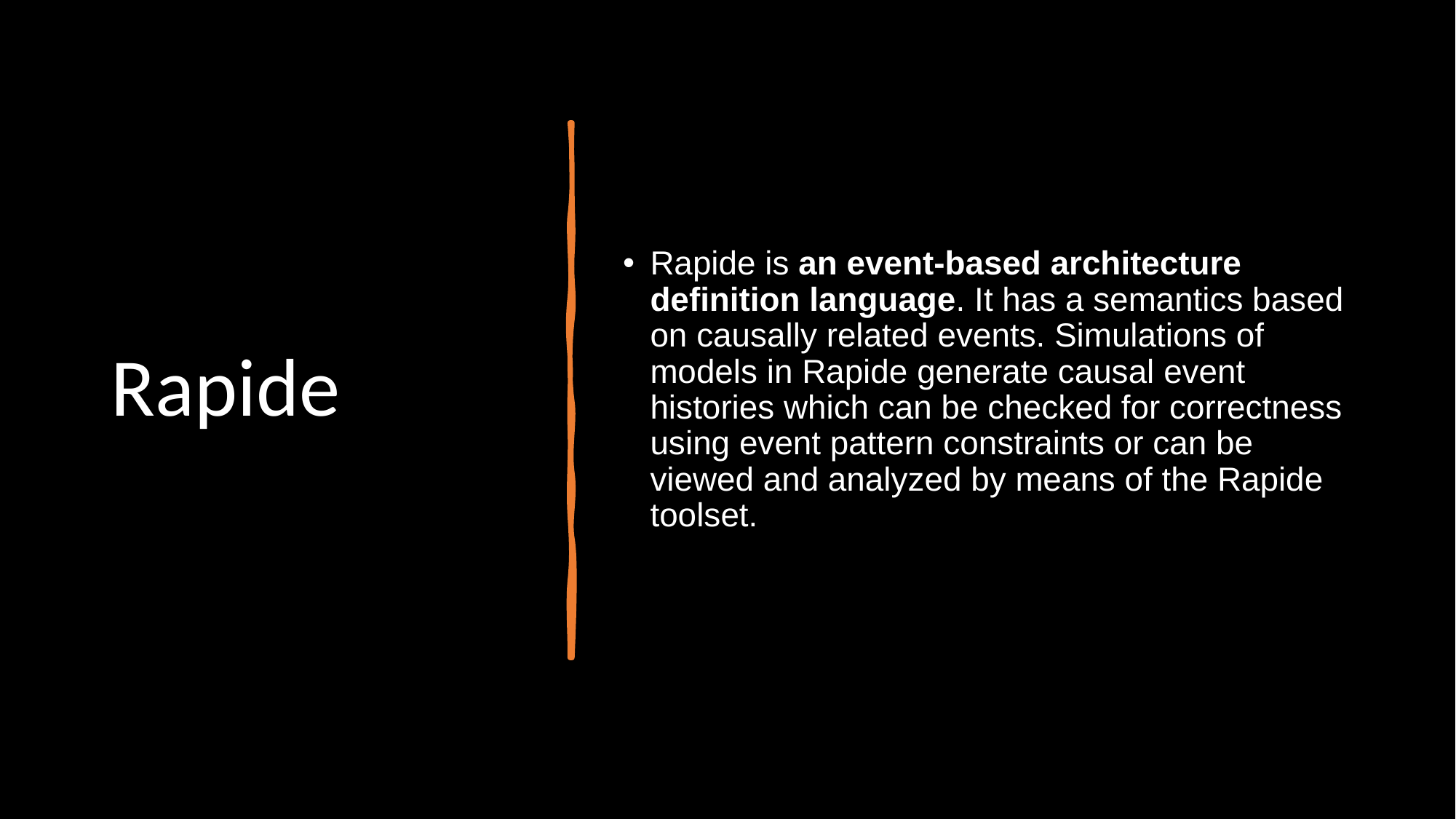

# Rapide
Rapide is an event-based architecture definition language. It has a semantics based on causally related events. Simulations of models in Rapide generate causal event histories which can be checked for correctness using event pattern constraints or can be viewed and analyzed by means of the Rapide toolset.